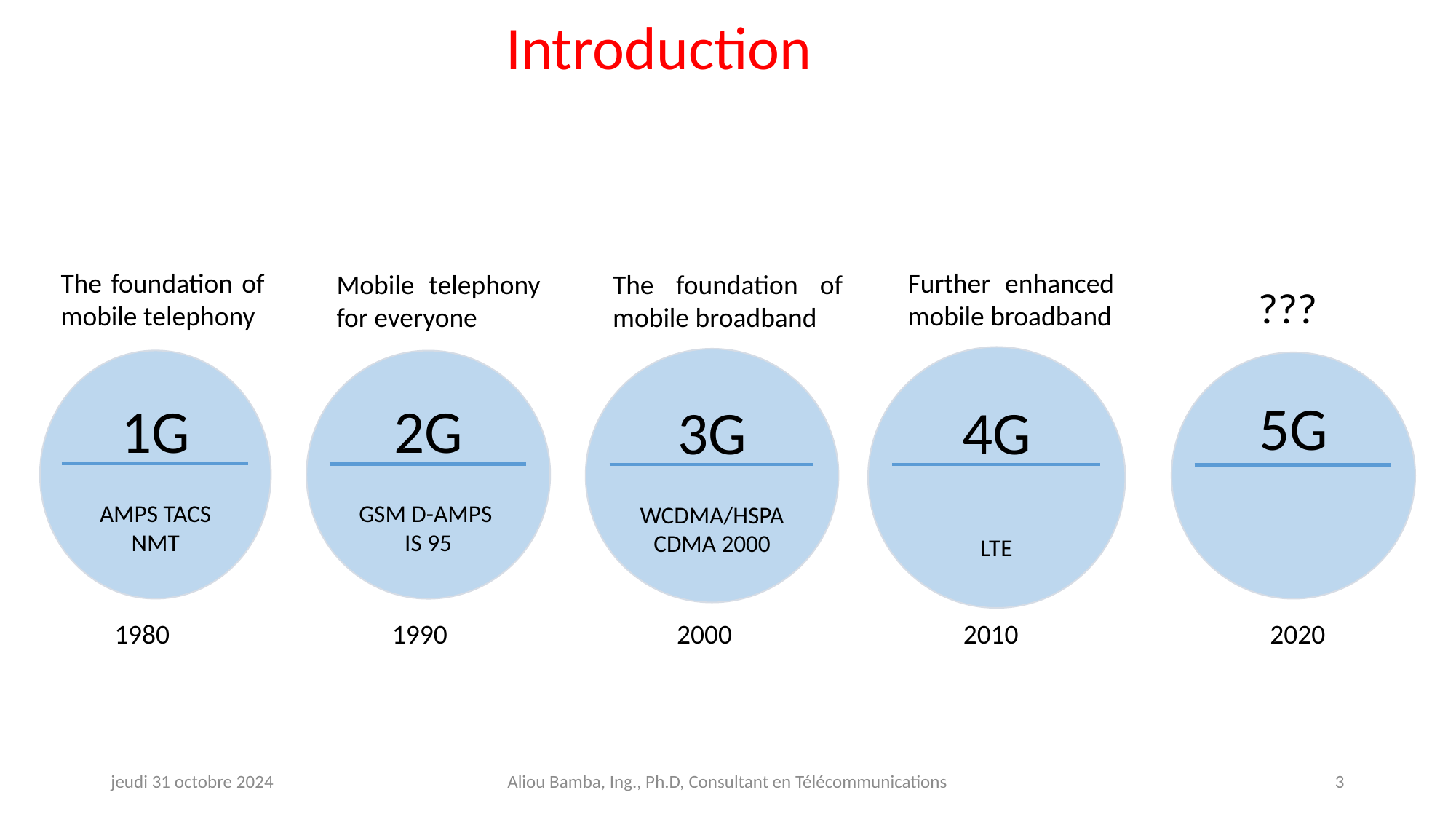

# Introduction
Further enhanced mobile broadband
The foundation of mobile telephony
Mobile telephony for everyone
The foundation of mobile broadband
???
4G

LTE
3G

WCDMA/HSPA CDMA 2000
1G

AMPS TACS
NMT
2G

GSM D-AMPS
IS 95
5G

1980
1990
2000
2010
2020
jeudi 31 octobre 2024
Aliou Bamba, Ing., Ph.D, Consultant en Télécommunications
3